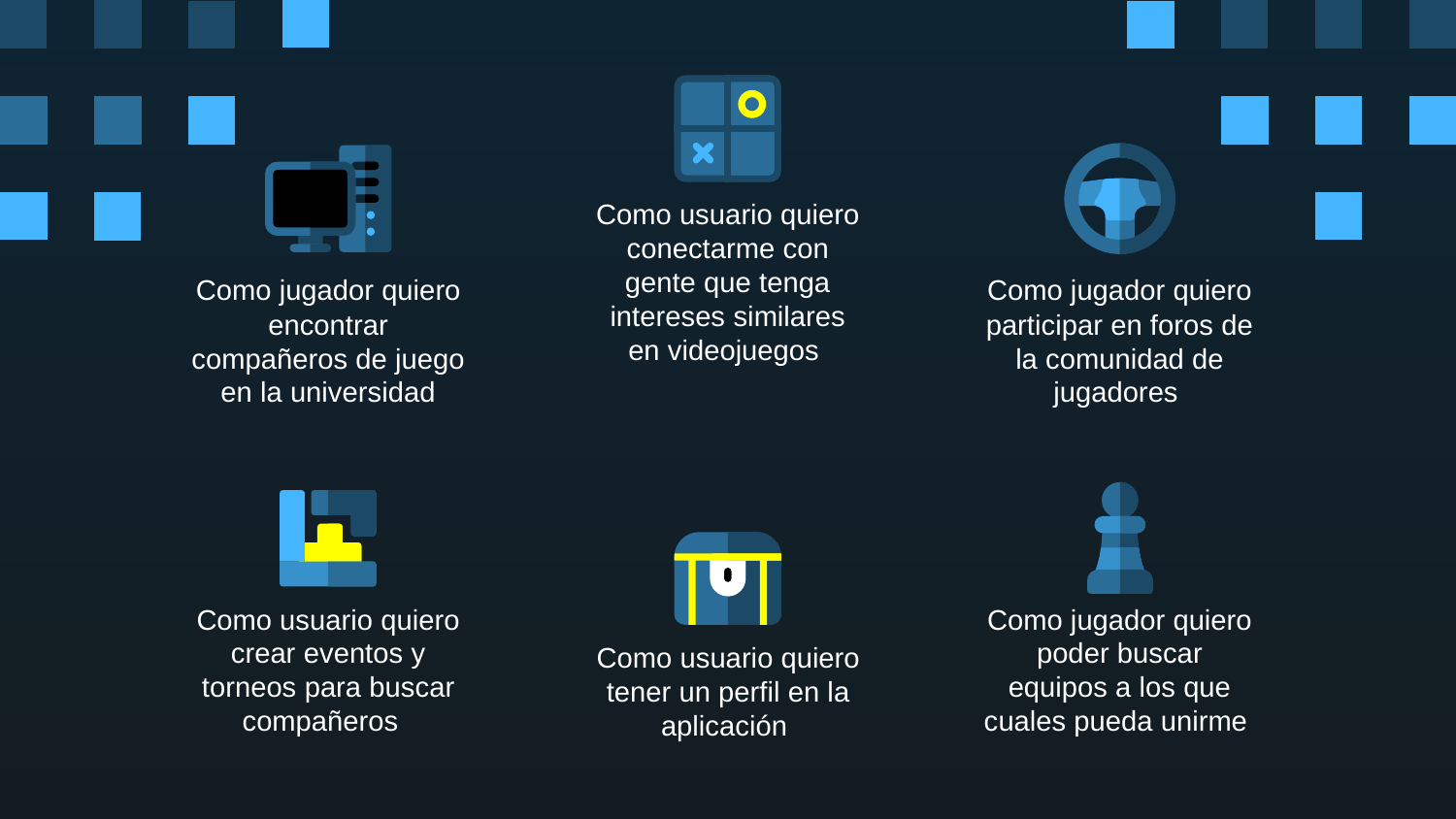

Como usuario quiero conectarme con gente que tenga intereses similares en videojuegos
Como jugador quiero encontrar compañeros de juego en la universidad
Como jugador quiero participar en foros de la comunidad de jugadores

Como usuario quiero crear eventos y torneos para buscar compañeros
Como jugador quiero poder buscar equipos a los que cuales pueda unirme
Como usuario quiero tener un perfil en la aplicación